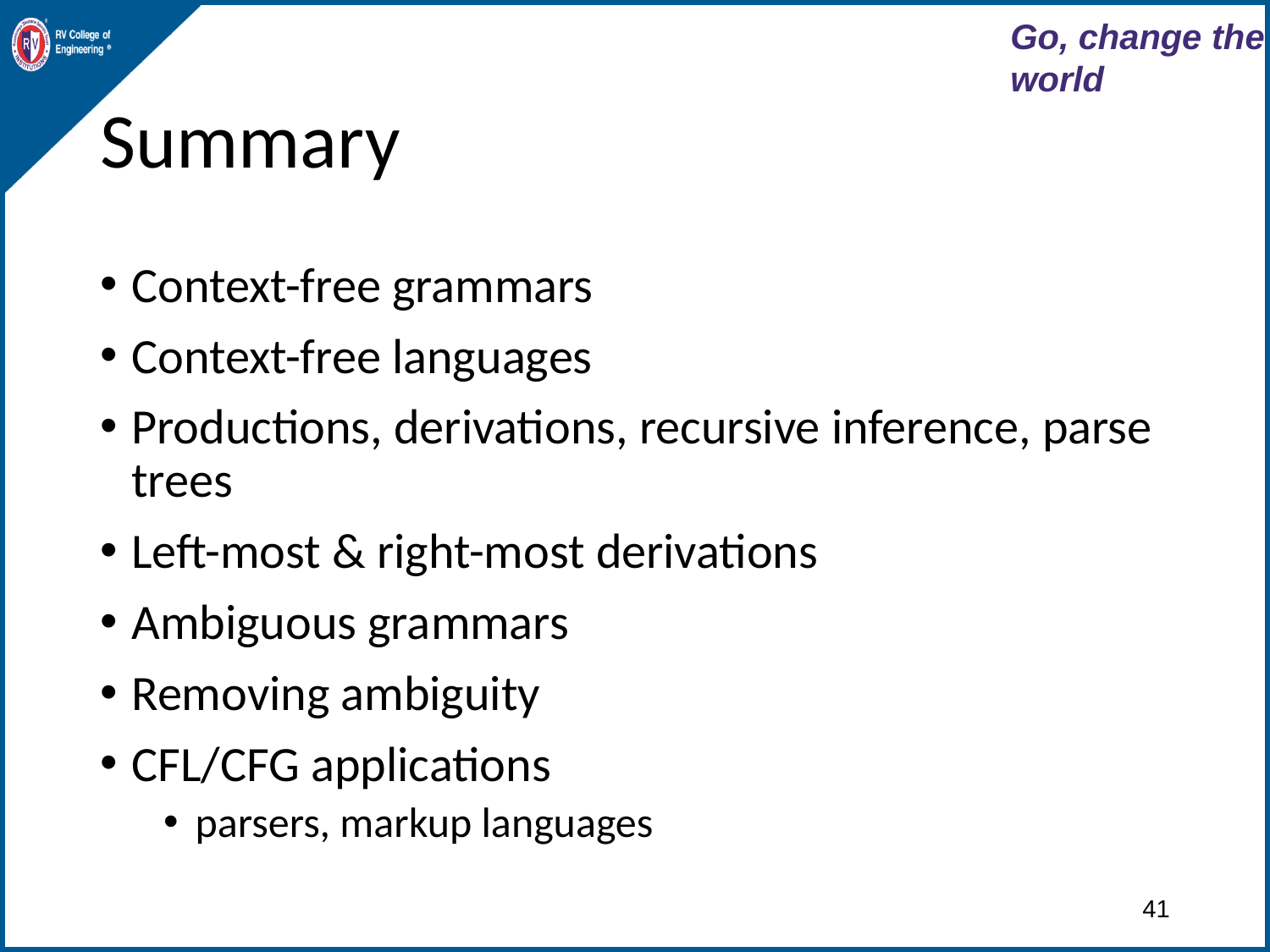

# Summary
Context-free grammars
Context-free languages
Productions, derivations, recursive inference, parse trees
Left-most & right-most derivations
Ambiguous grammars
Removing ambiguity
CFL/CFG applications
parsers, markup languages

41